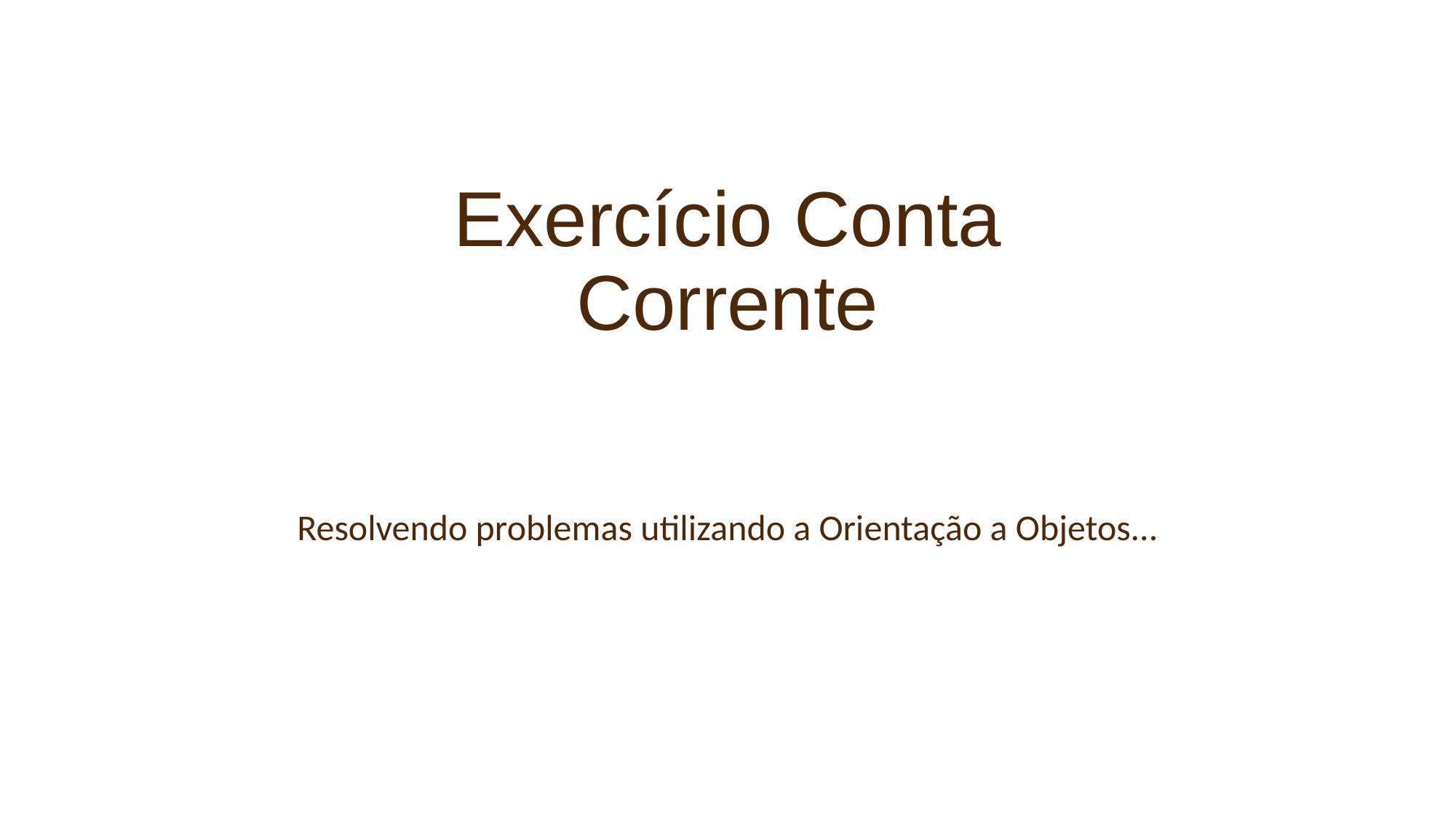

# Exercício Conta Corrente
Resolvendo problemas utilizando a Orientação a Objetos...